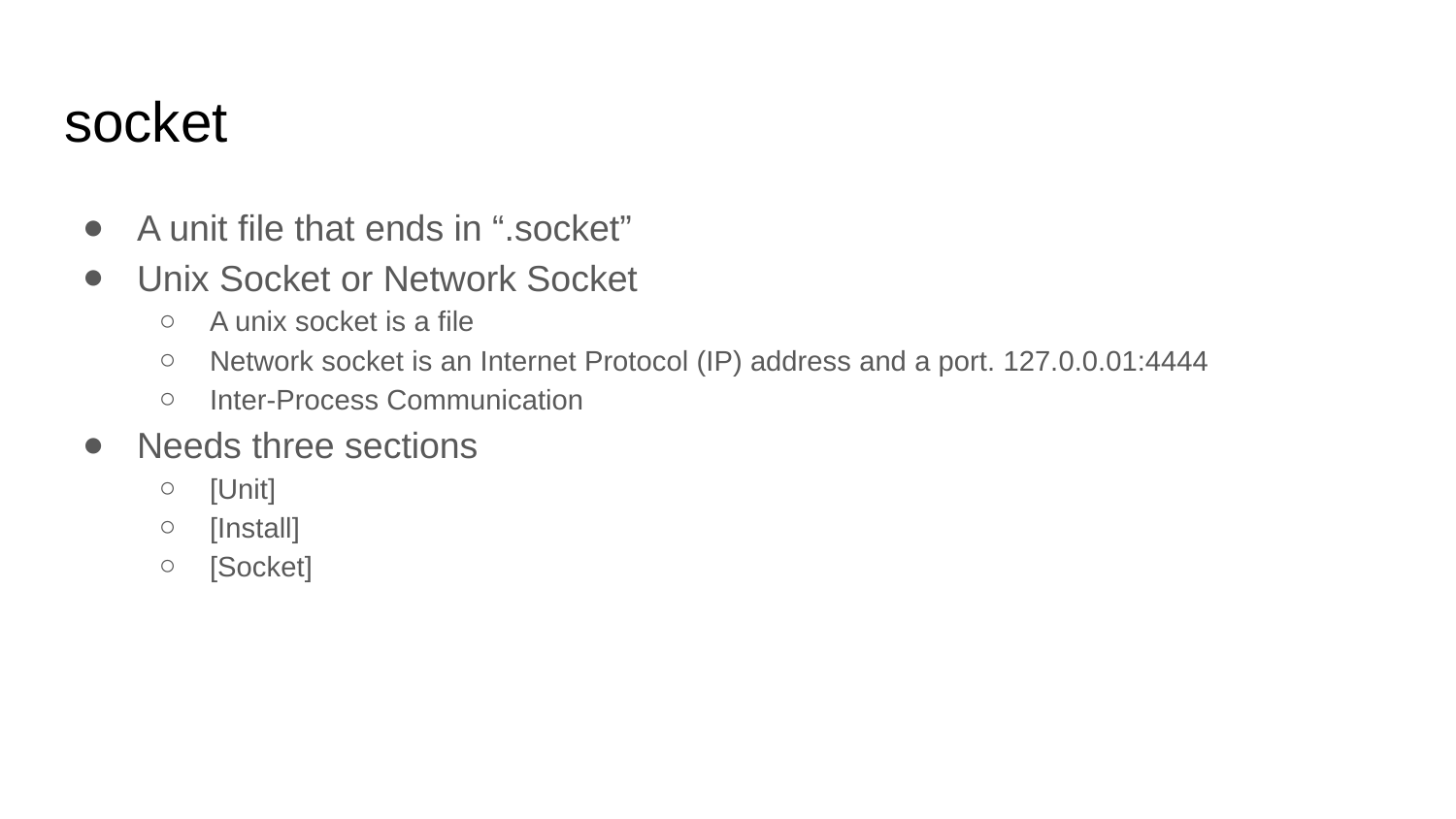

# socket
A unit file that ends in “.socket”
Unix Socket or Network Socket
A unix socket is a file
Network socket is an Internet Protocol (IP) address and a port. 127.0.0.01:4444
Inter-Process Communication
Needs three sections
[Unit]
[Install]
[Socket]